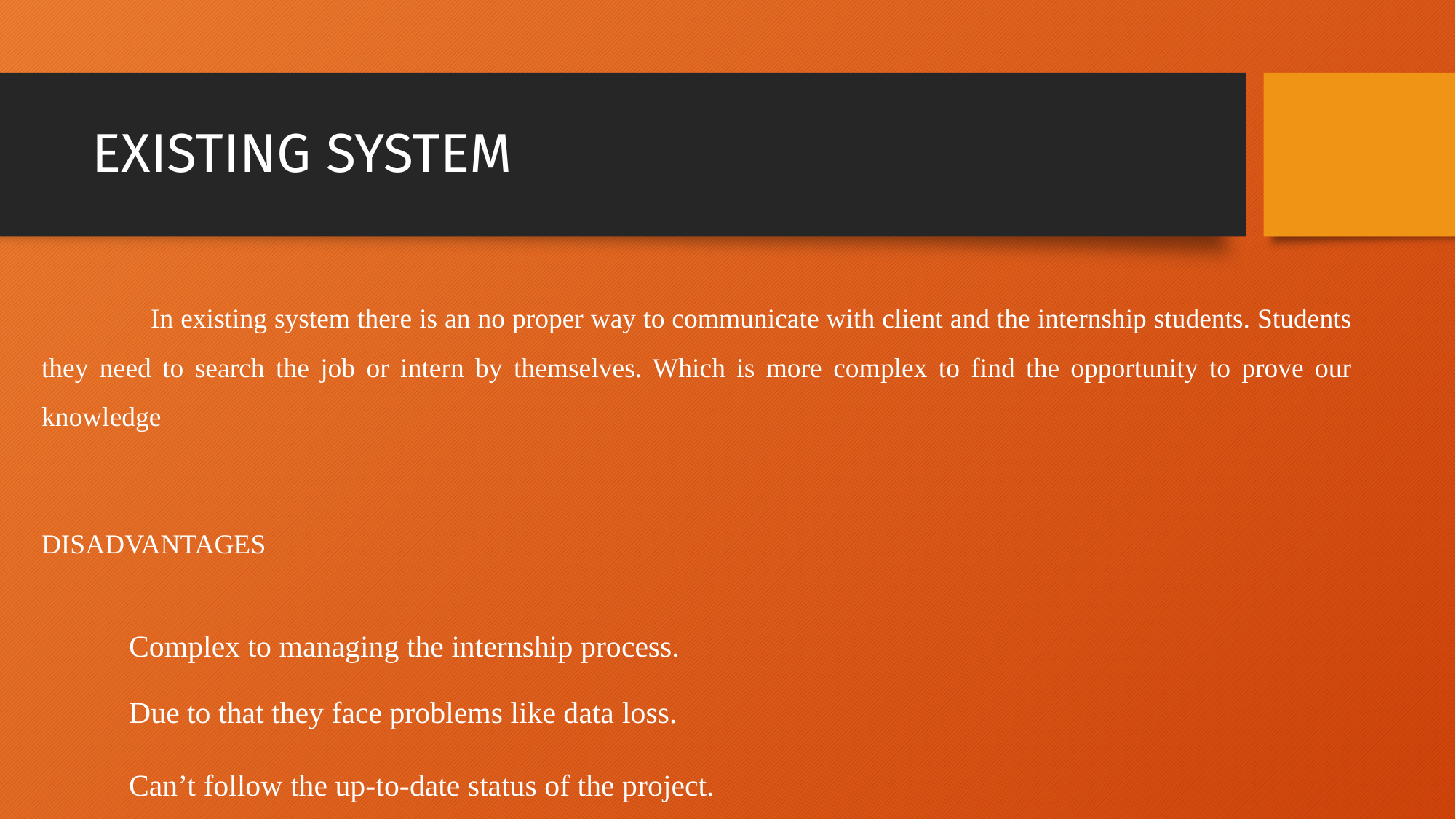

# EXISTING SYSTEM
	In existing system there is an no proper way to communicate with client and the internship students. Students they need to search the job or intern by themselves. Which is more complex to find the opportunity to prove our knowledge

DISADVANTAGES

Complex to managing the internship process.

Due to that they face problems like data loss.

Can’t follow the up-to-date status of the project.